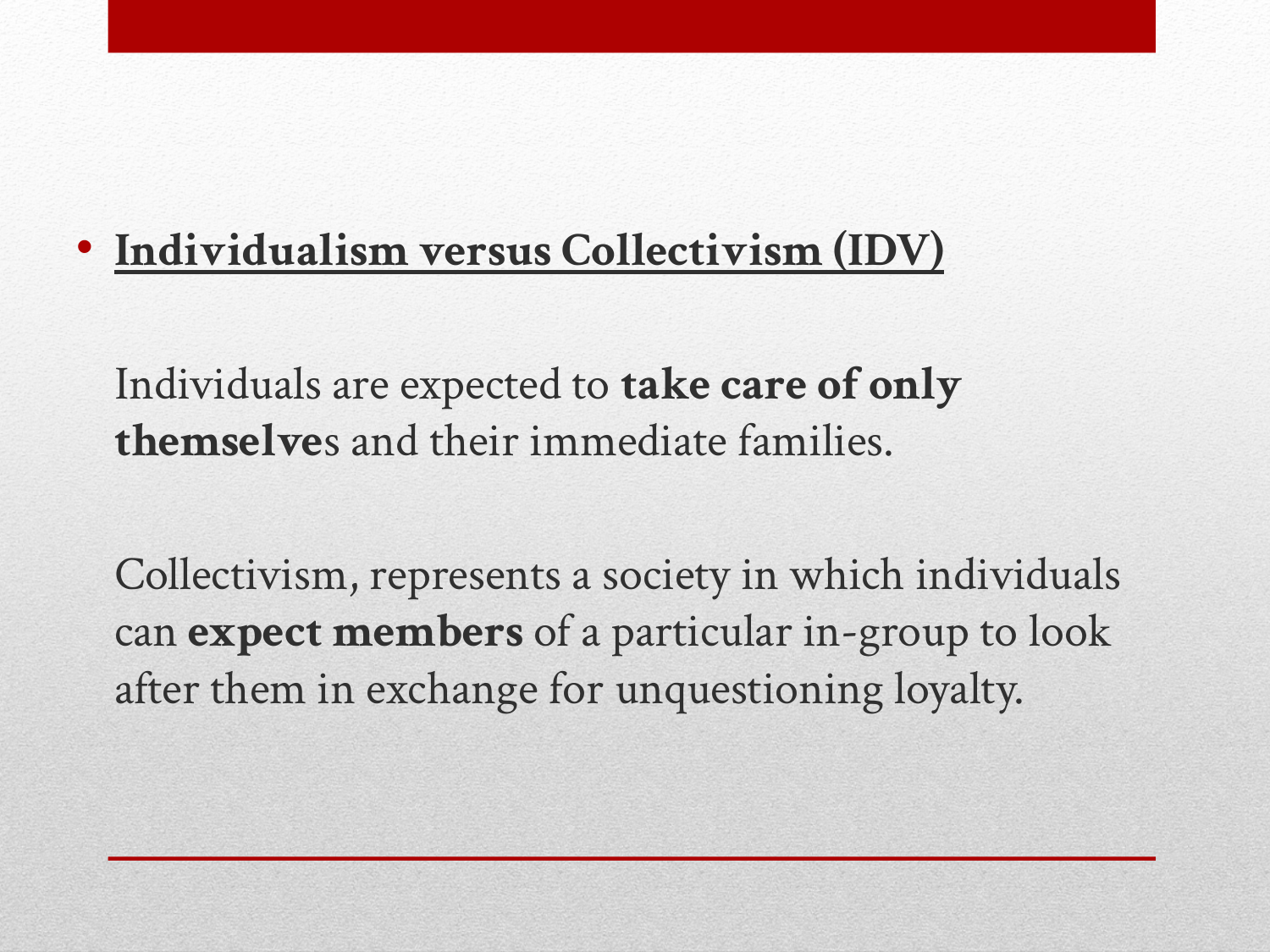

Individualism versus Collectivism (IDV)

	Individuals are expected to take care of only themselves and their immediate families.

	Collectivism, represents a society in which individuals can expect members of a particular in-group to look after them in exchange for unquestioning loyalty.